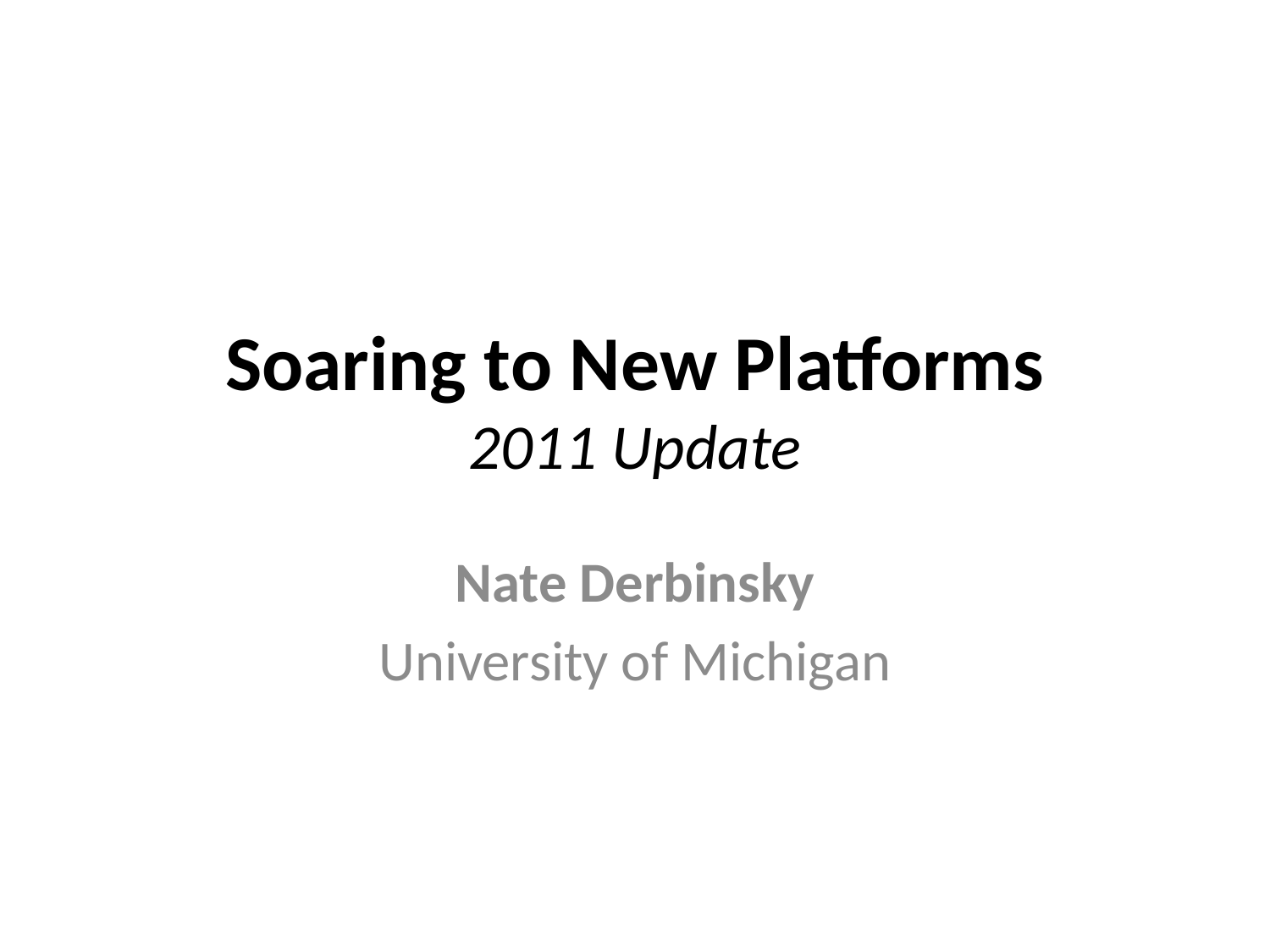

# Soaring to New Platforms 2011 Update
Nate Derbinsky
University of Michigan